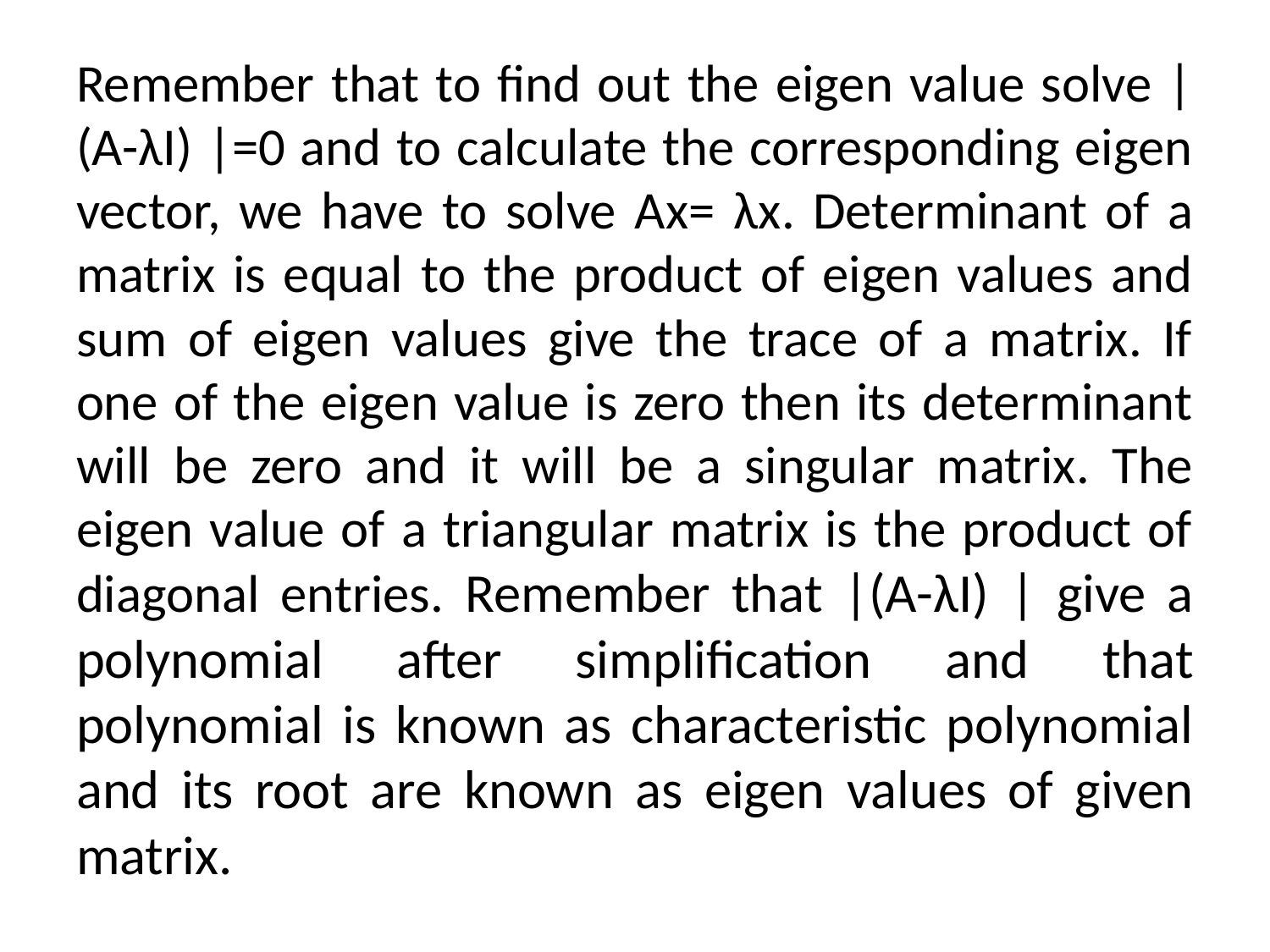

# Remember that to find out the eigen value solve |(A-λI) |=0 and to calculate the corresponding eigen vector, we have to solve Ax= λx. Determinant of a matrix is equal to the product of eigen values and sum of eigen values give the trace of a matrix. If one of the eigen value is zero then its determinant will be zero and it will be a singular matrix. The eigen value of a triangular matrix is the product of diagonal entries. Remember that |(A-λI) | give a polynomial after simplification and that polynomial is known as characteristic polynomial and its root are known as eigen values of given matrix.